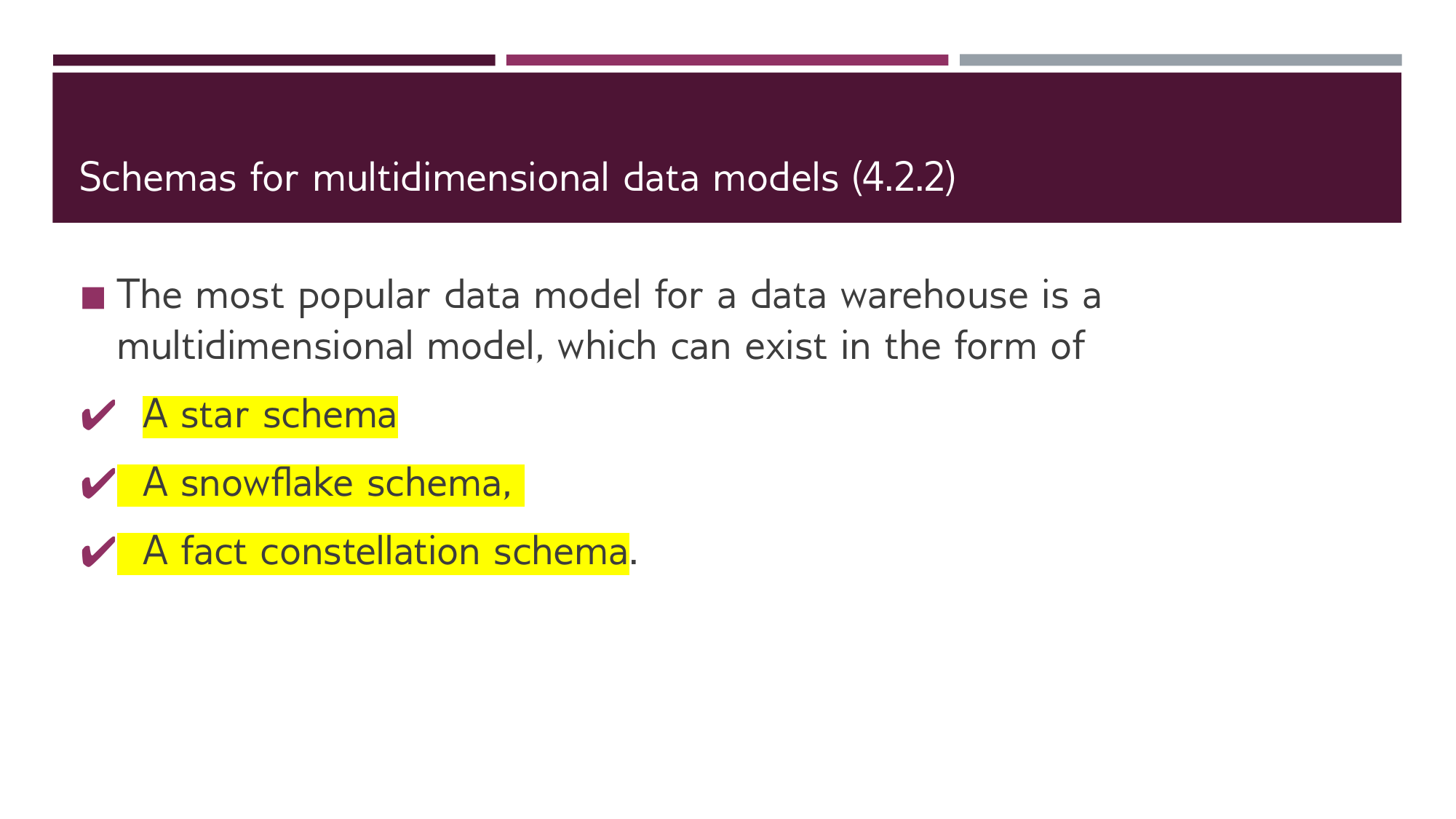

# Schemas for multidimensional data models (4.2.2)
The most popular data model for a data warehouse is a multidimensional model, which can exist in the form of
  A star schema
  A snowflake schema,
  A fact constellation schema.